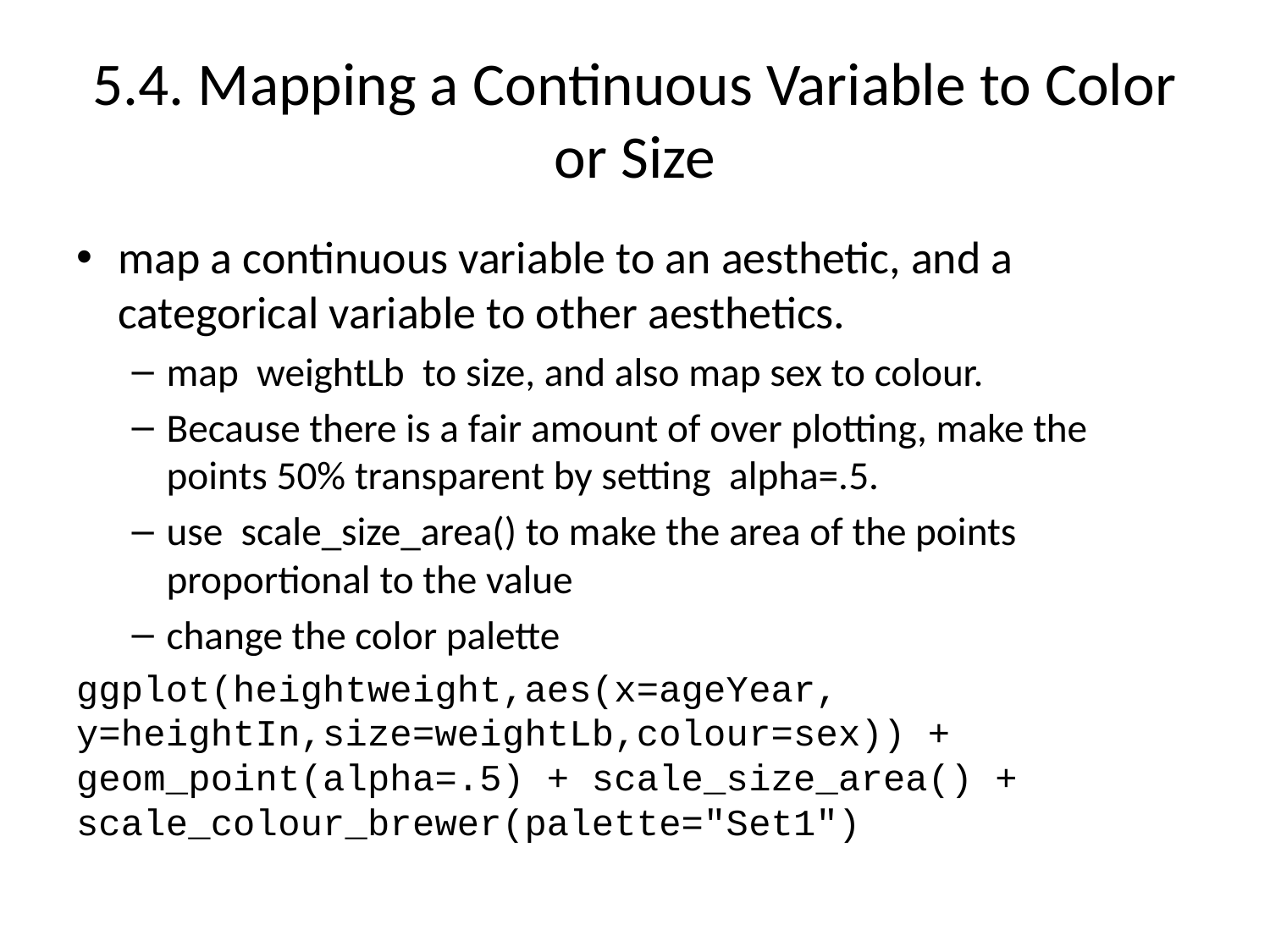

# 5.4. Mapping a Continuous Variable to Color or Size
map a continuous variable to an aesthetic, and a categorical variable to other aesthetics.
map  weightLb  to size, and also map sex to colour.
Because there is a fair amount of over plotting, make the points 50% transparent by setting  alpha=.5.
use  scale_size_area() to make the area of the points proportional to the value
change the color palette
ggplot(heightweight,aes(x=ageYear, y=heightIn,size=weightLb,colour=sex)) + geom_point(alpha=.5) + scale_size_area() + scale_colour_brewer(palette="Set1")